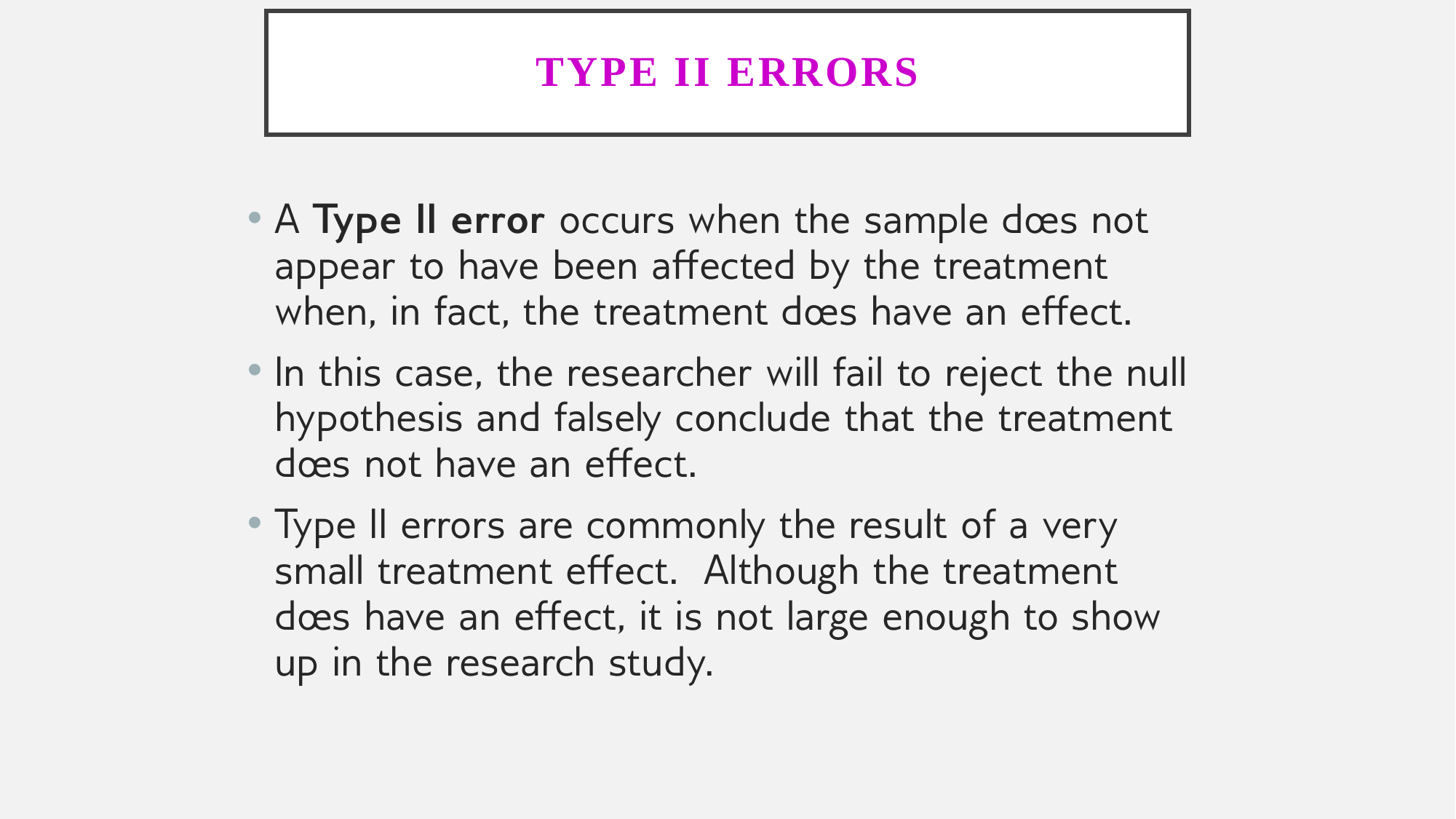

# Type II Errors
A Type II error occurs when the sample does not appear to have been affected by the treatment when, in fact, the treatment does have an effect.
In this case, the researcher will fail to reject the null hypothesis and falsely conclude that the treatment does not have an effect.
Type II errors are commonly the result of a very small treatment effect.  Although the treatment does have an effect, it is not large enough to show up in the research study.